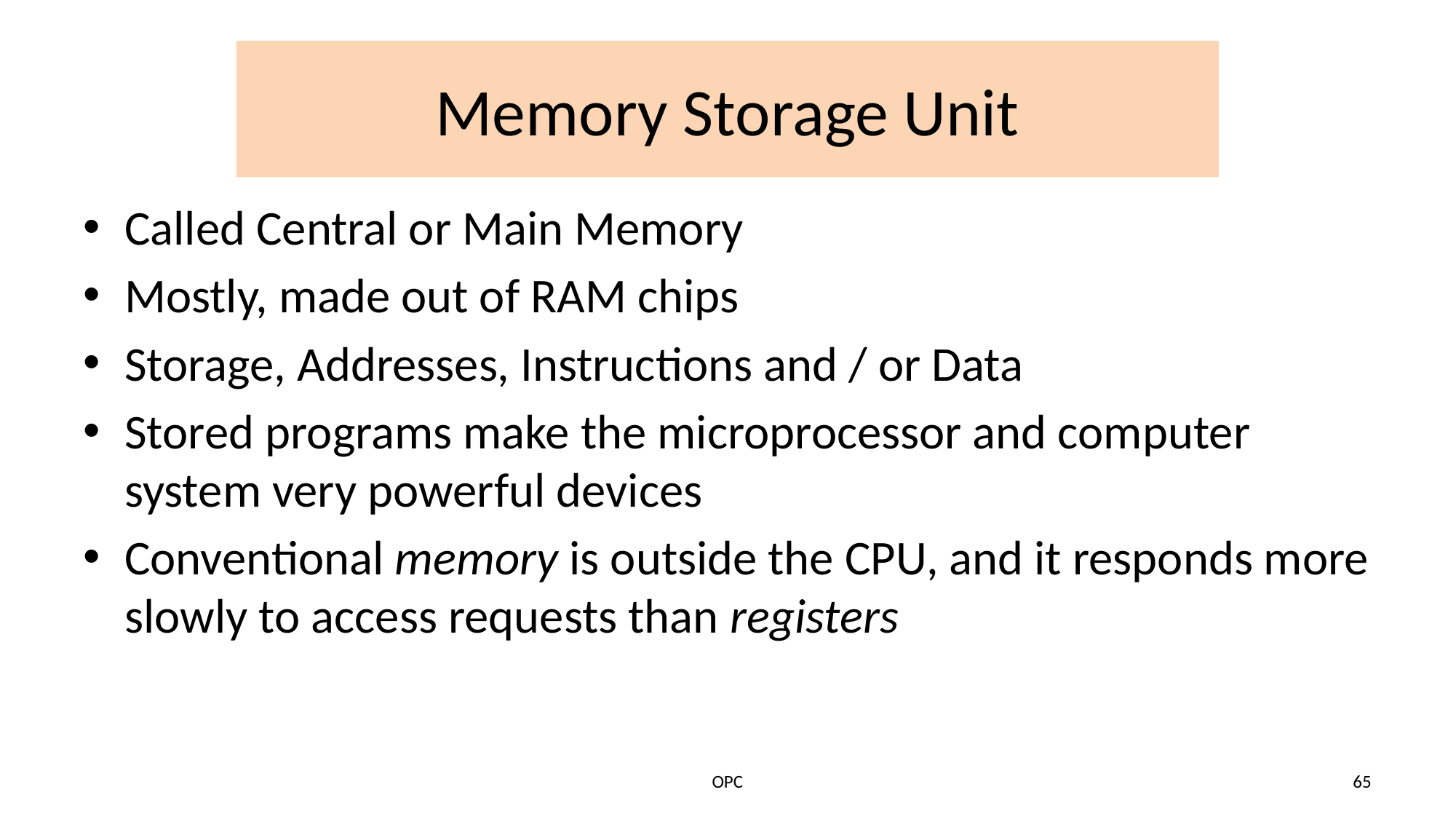

# Memory Storage Unit
Called Central or Main Memory
Mostly, made out of RAM chips
Storage, Addresses, Instructions and / or Data
Stored programs make the microprocessor and computer system very powerful devices
Conventional memory is outside the CPU, and it responds more slowly to access requests than registers
OPC
65